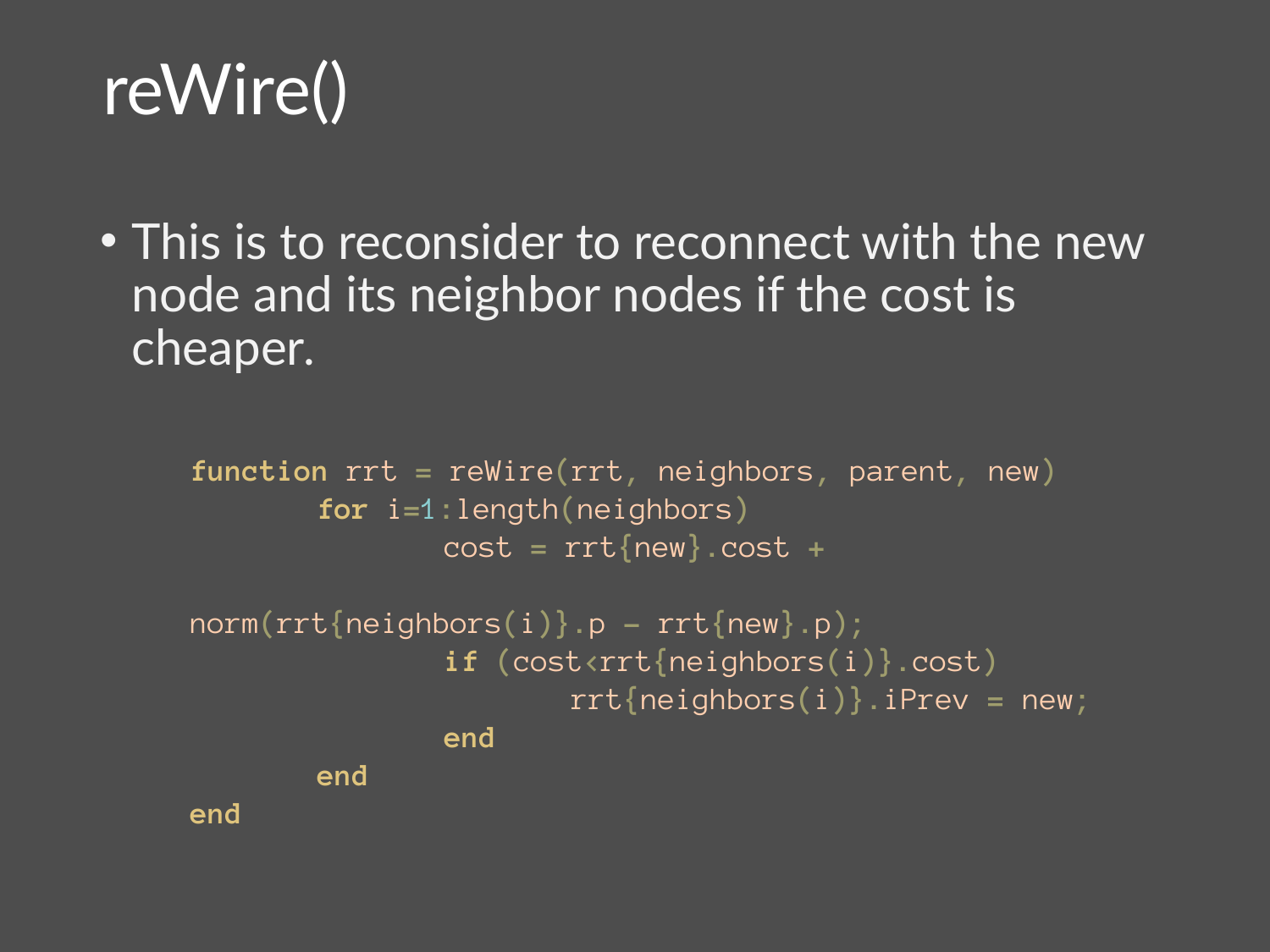

# reWire()
This is to reconsider to reconnect with the new node and its neighbor nodes if the cost is cheaper.
function rrt = reWire(rrt, neighbors, parent, new)
	for i=1:length(neighbors)
		cost = rrt{new}.cost + 									norm(rrt{neighbors(i)}.p - rrt{new}.p);
		if (cost<rrt{neighbors(i)}.cost)
			rrt{neighbors(i)}.iPrev = new;
		end
	end
end